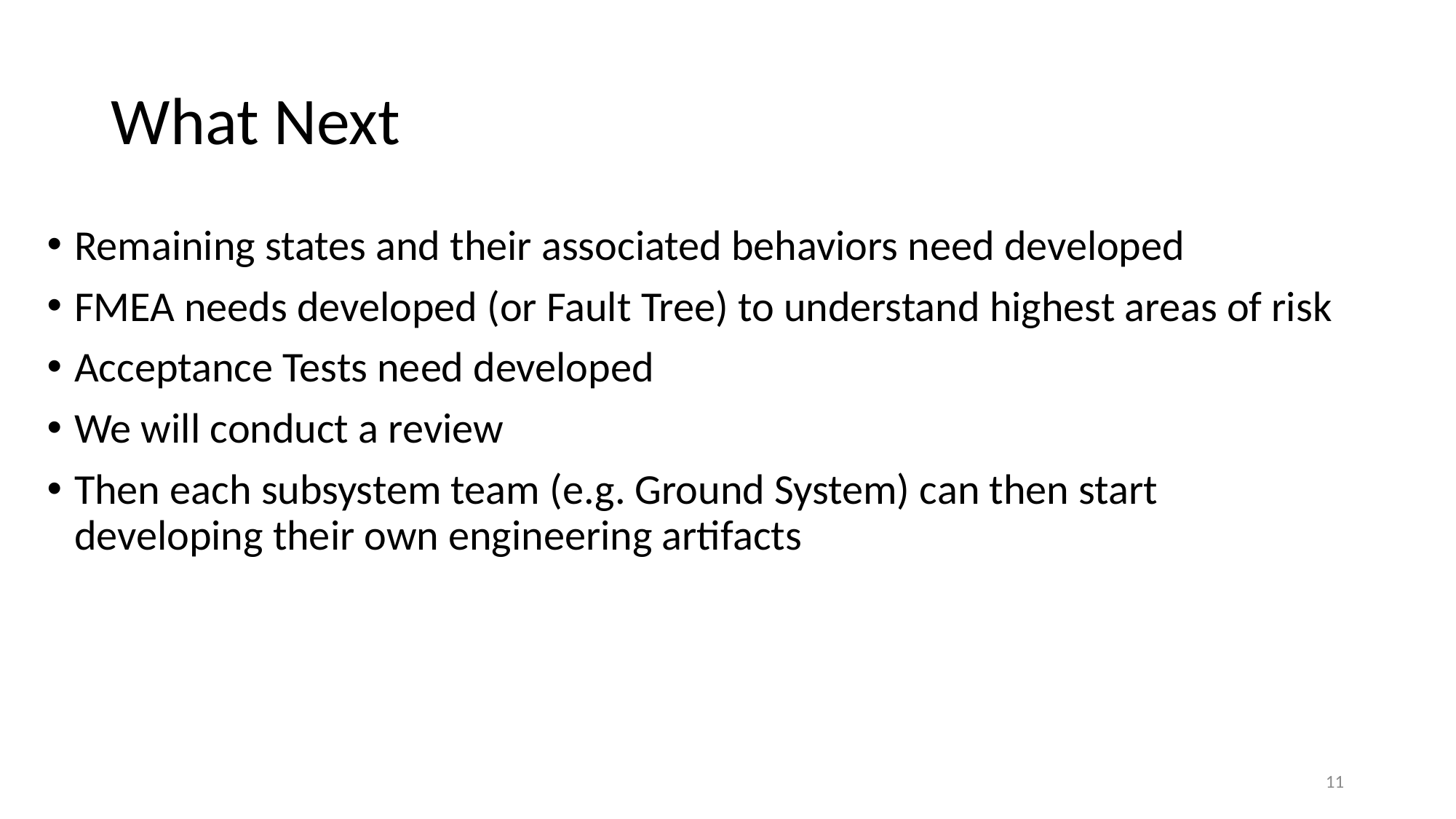

# What Next
Remaining states and their associated behaviors need developed
FMEA needs developed (or Fault Tree) to understand highest areas of risk
Acceptance Tests need developed
We will conduct a review
Then each subsystem team (e.g. Ground System) can then start developing their own engineering artifacts
11